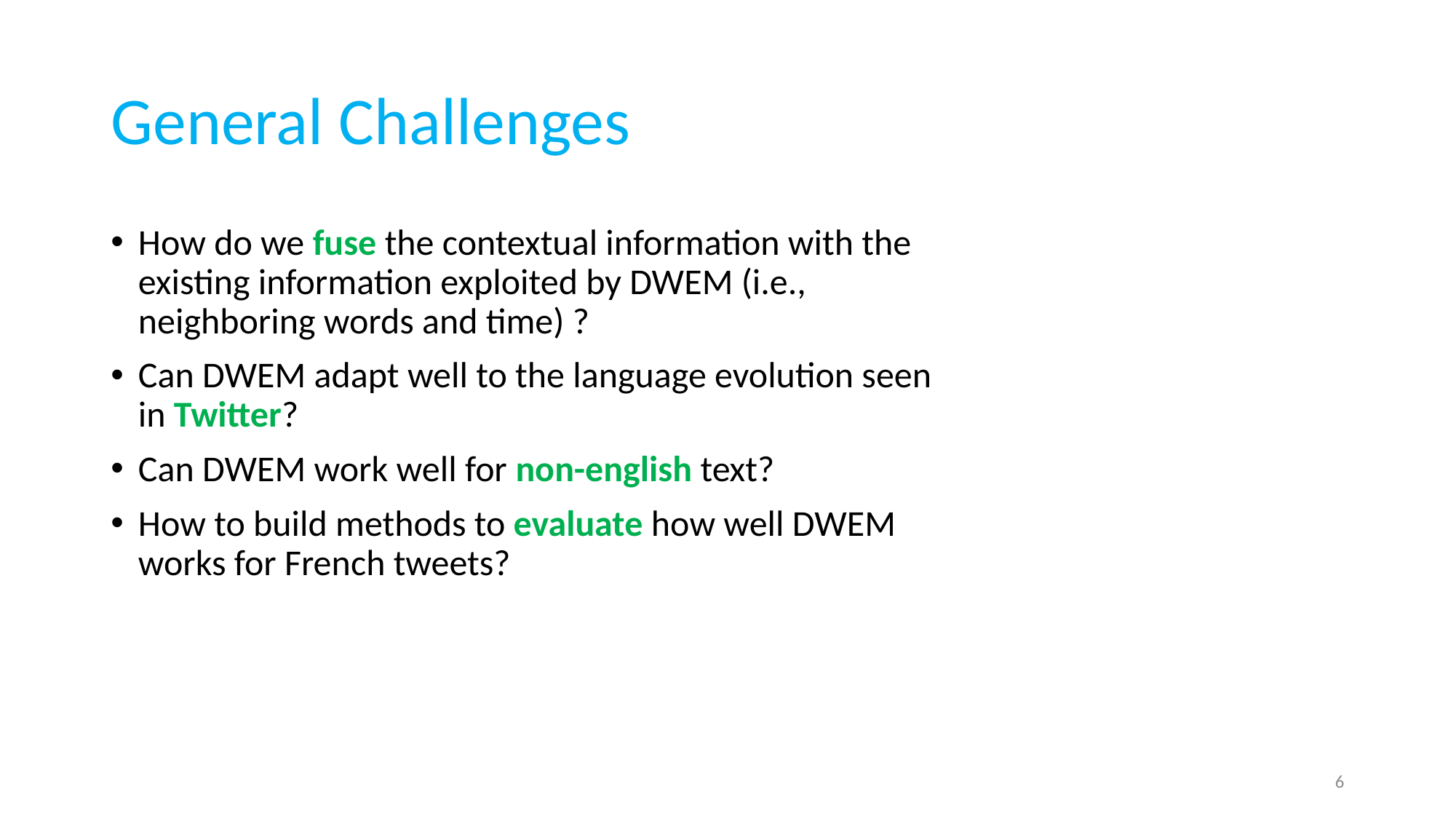

# General Challenges
How do we fuse the contextual information with the existing information exploited by DWEM (i.e., neighboring words and time) ?
Can DWEM adapt well to the language evolution seen in Twitter?
Can DWEM work well for non-english text?
How to build methods to evaluate how well DWEM works for French tweets?
6